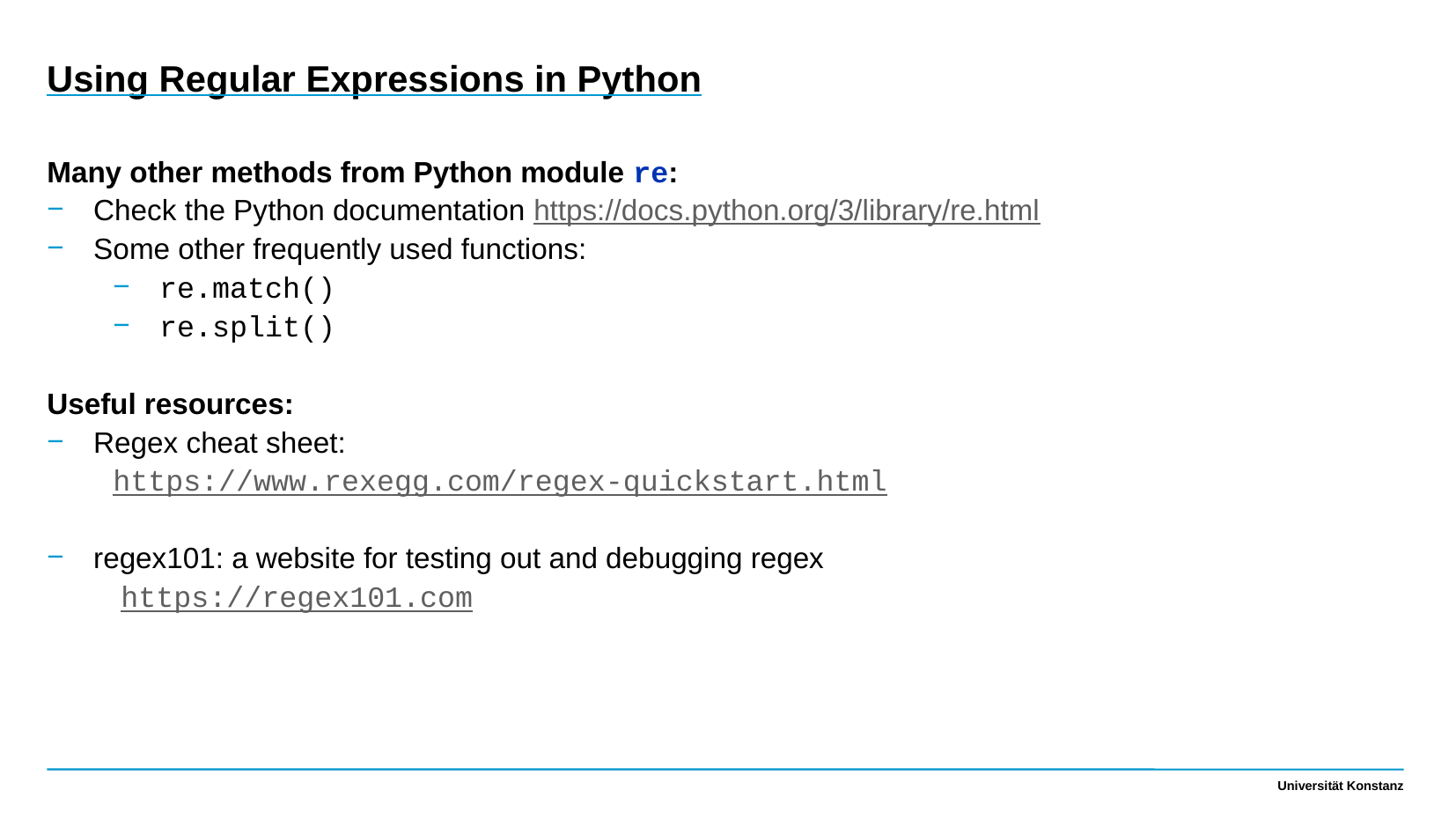

Using Regular Expressions in Python
Many other methods from Python module re:
Check the Python documentation https://docs.python.org/3/library/re.html
Some other frequently used functions:
re.match()
re.split()

Useful resources:
Regex cheat sheet:
https://www.rexegg.com/regex-quickstart.html

regex101: a website for testing out and debugging regex
 https://regex101.com